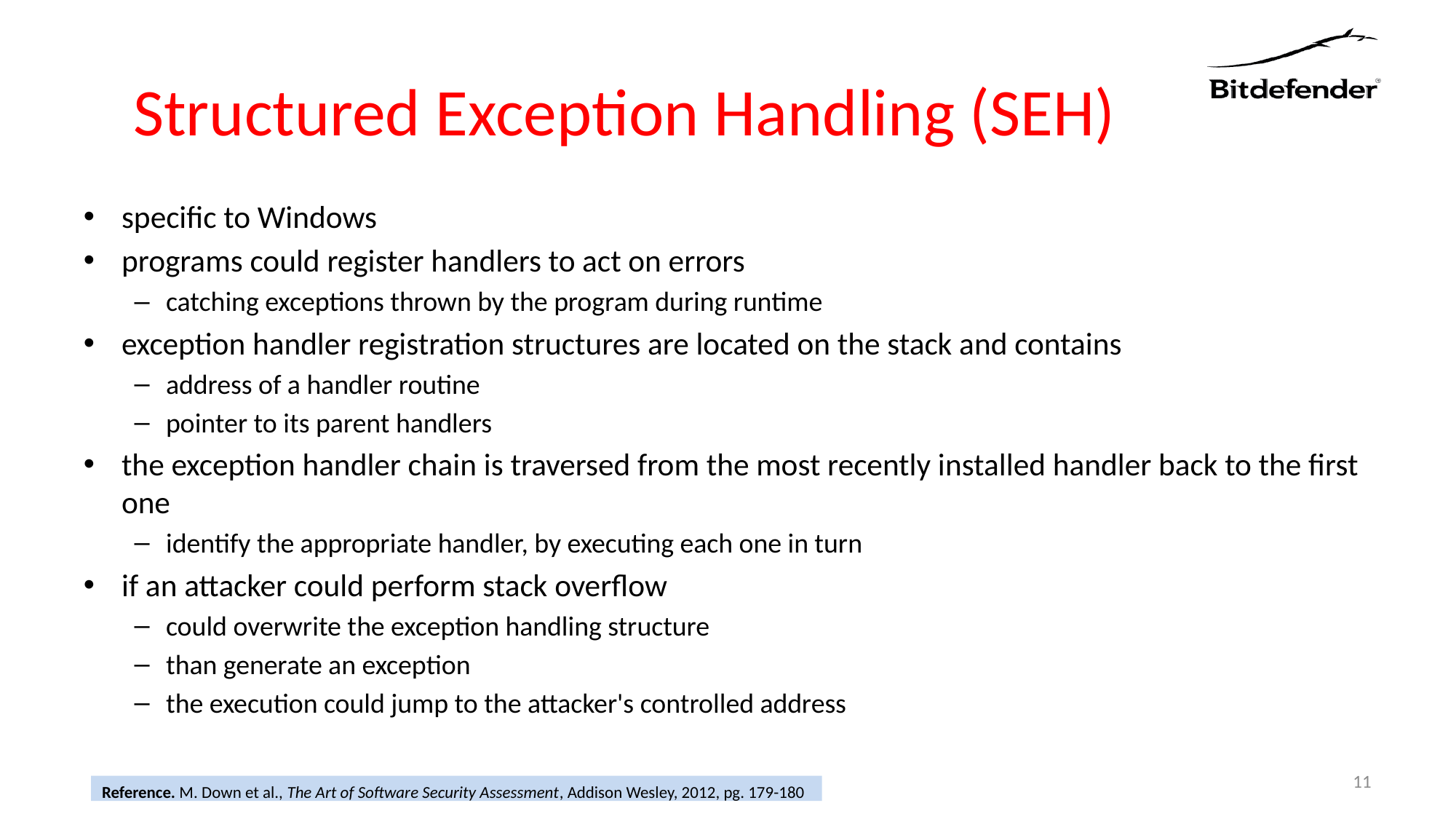

# Structured Exception Handling (SEH)
specific to Windows
programs could register handlers to act on errors
catching exceptions thrown by the program during runtime
exception handler registration structures are located on the stack and contains
address of a handler routine
pointer to its parent handlers
the exception handler chain is traversed from the most recently installed handler back to the first one
identify the appropriate handler, by executing each one in turn
if an attacker could perform stack overflow
could overwrite the exception handling structure
than generate an exception
the execution could jump to the attacker's controlled address
11
Reference. M. Down et al., The Art of Software Security Assessment, Addison Wesley, 2012, pg. 179-180